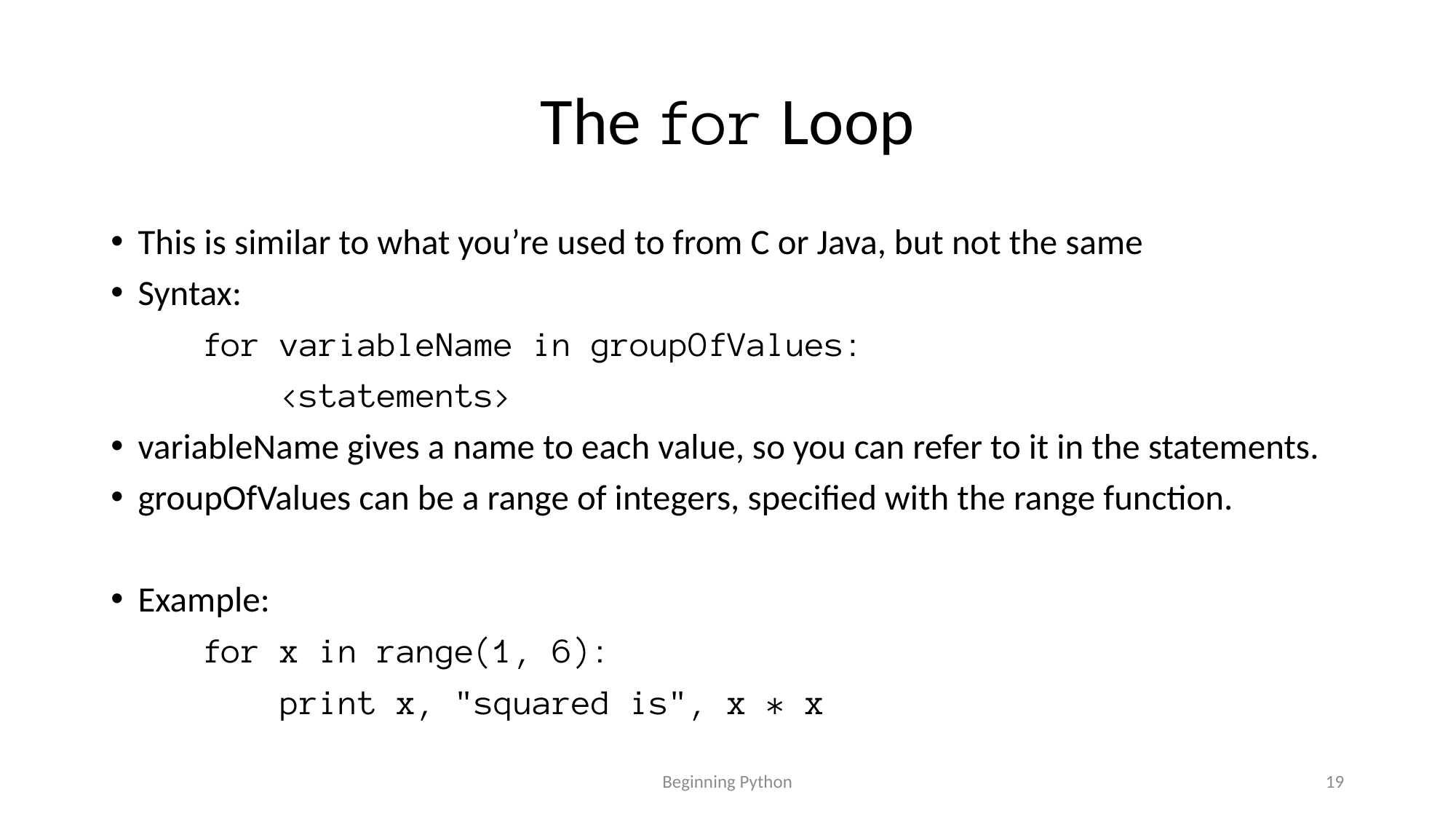

# The for Loop
This is similar to what you’re used to from C or Java, but not the same
Syntax:
	for variableName in groupOfValues:
	    <statements>
variableName gives a name to each value, so you can refer to it in the statements.
groupOfValues can be a range of integers, specified with the range function.

Example:
	for x in range(1, 6):
	    print x, "squared is", x * x

Beginning Python
19